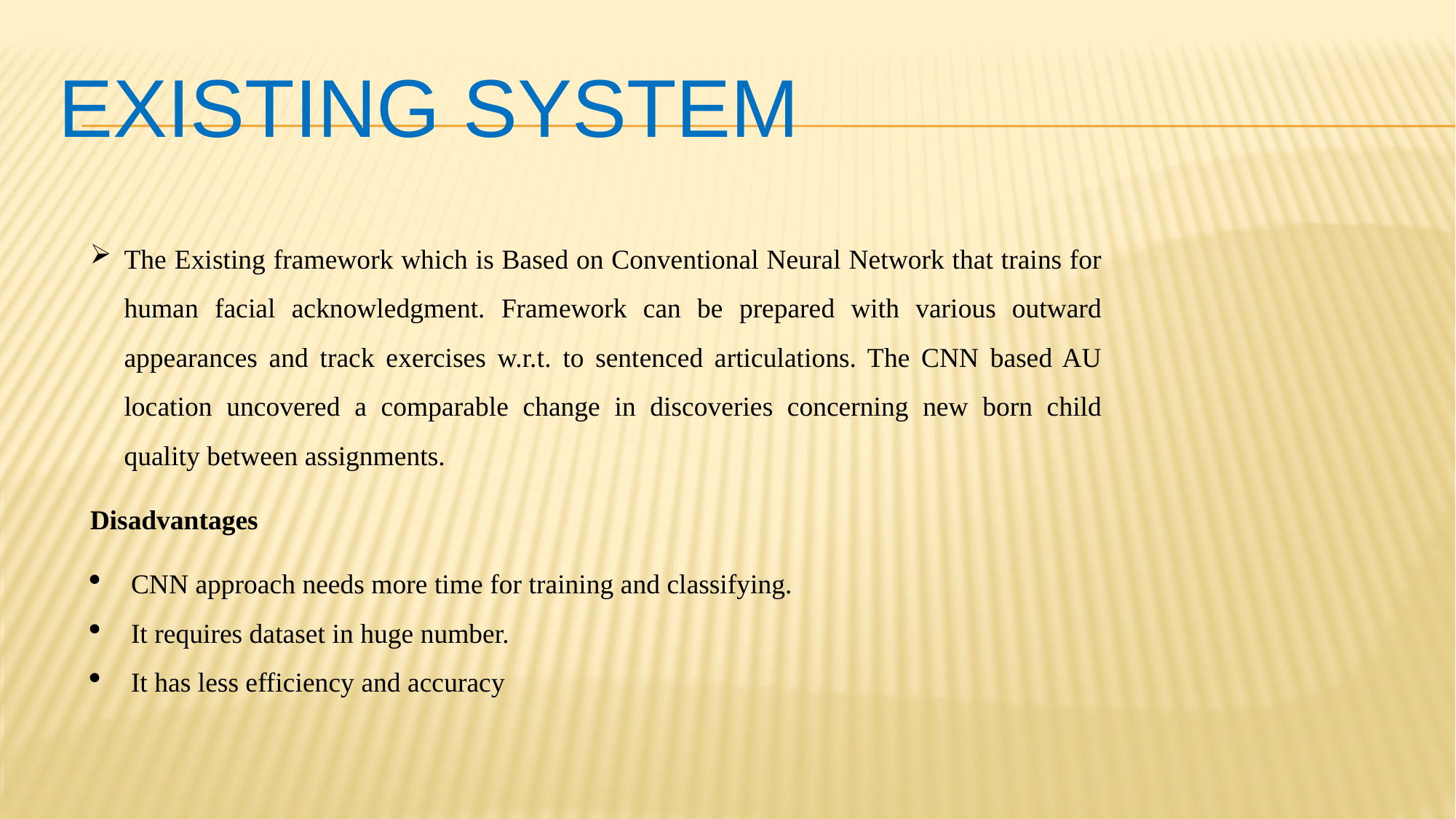

# EXISTING SYSTEM
The Existing framework which is Based on Conventional Neural Network that trains for human facial acknowledgment. Framework can be prepared with various outward appearances and track exercises w.r.t. to sentenced articulations. The CNN based AU location uncovered a comparable change in discoveries concerning new born child quality between assignments.
Disadvantages
CNN approach needs more time for training and classifying.
It requires dataset in huge number.
It has less efficiency and accuracy